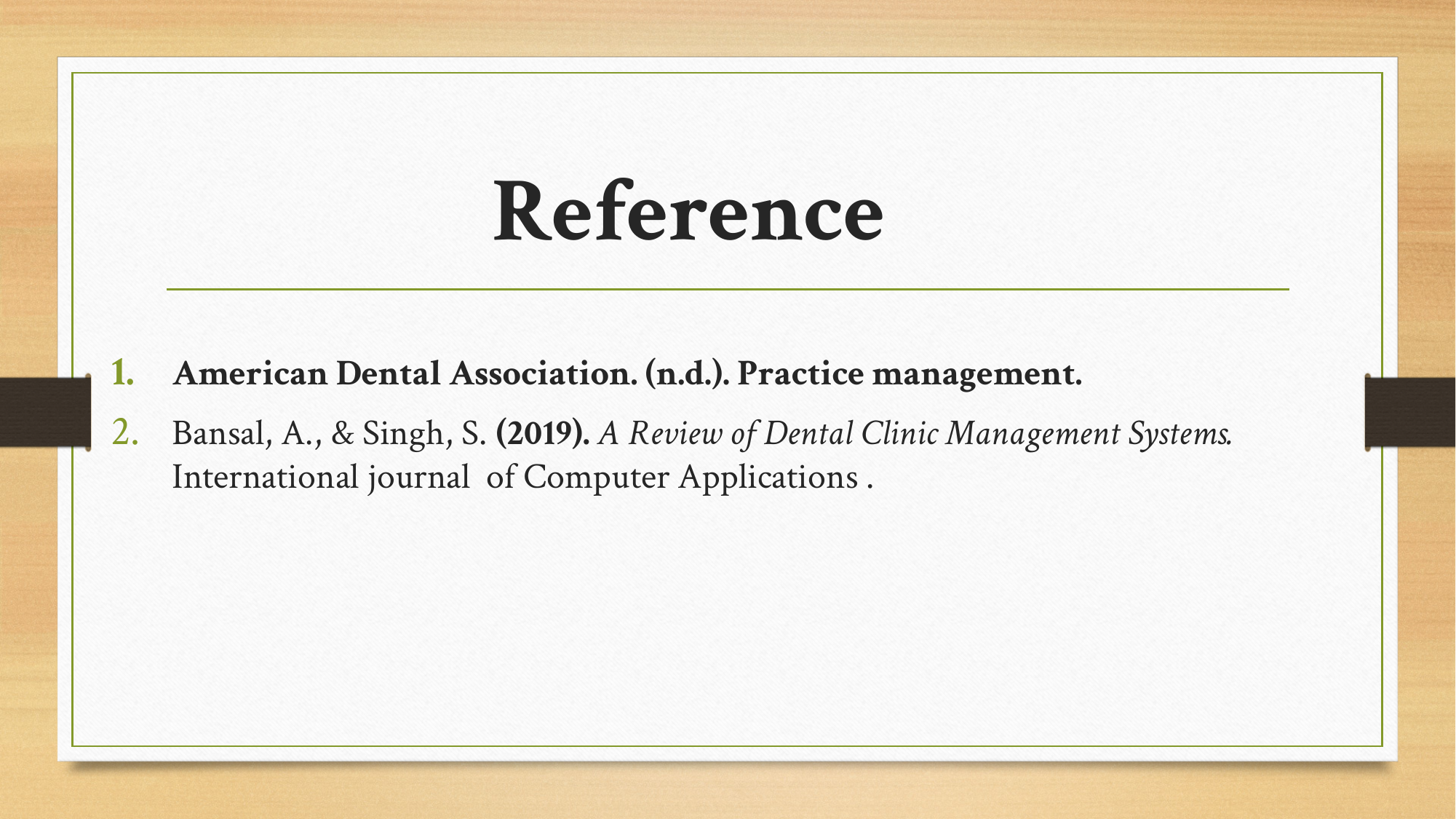

# Reference
American Dental Association. (n.d.). Practice management.
Bansal, A., & Singh, S. (2019). A Review of Dental Clinic Management Systems. International journal  of Computer Applications .